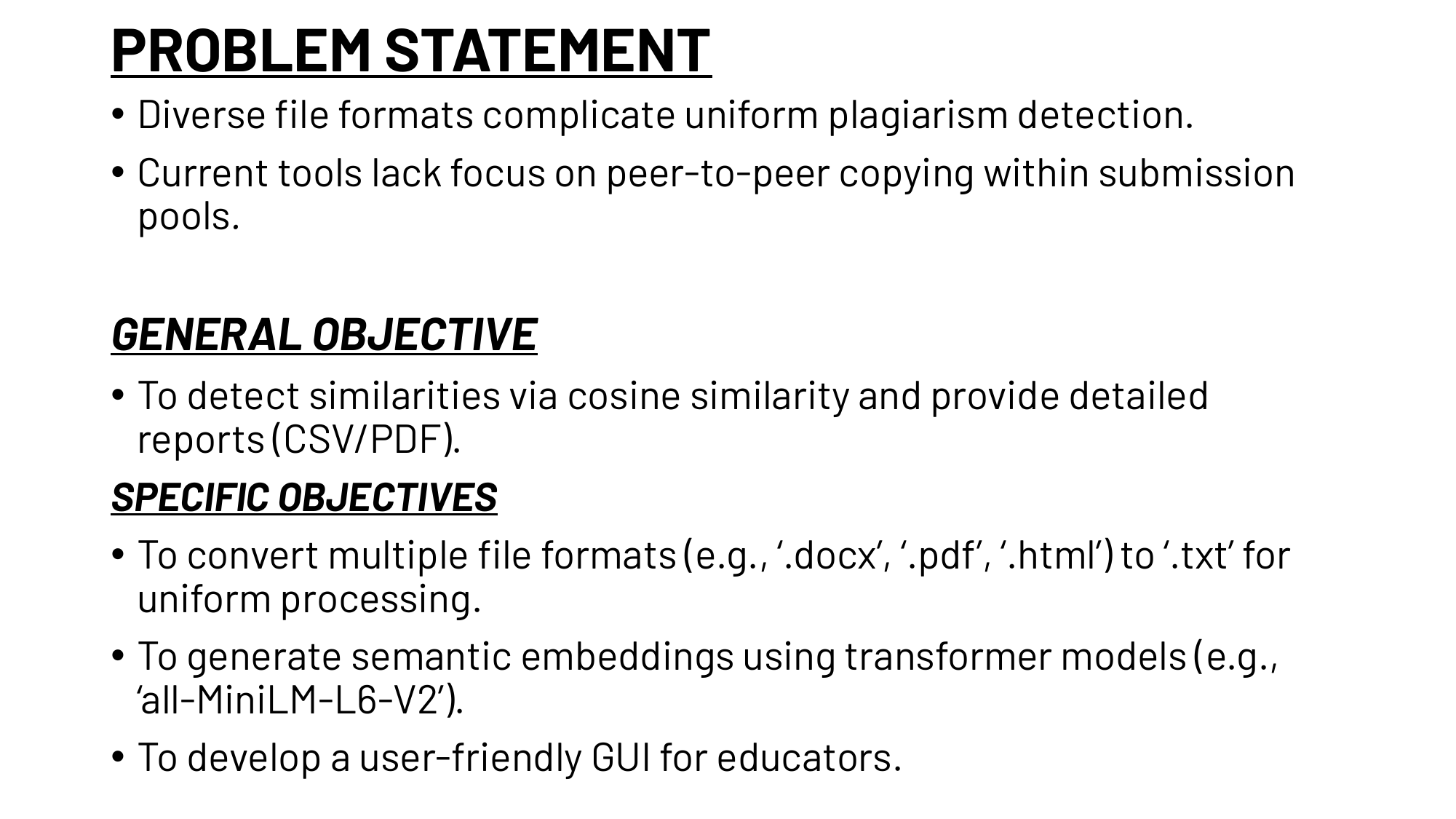

# PROBLEM STATEMENT
Diverse file formats complicate uniform plagiarism detection.
Current tools lack focus on peer-to-peer copying within submission pools.

GENERAL OBJECTIVE
To detect similarities via cosine similarity and provide detailed reports (CSV/PDF).
SPECIFIC OBJECTIVES
To convert multiple file formats (e.g., ‘.docx’, ‘.pdf’, ‘.html’) to ‘.txt’ for uniform processing.
To generate semantic embeddings using transformer models (e.g., ‘all-MiniLM-L6-V2’).
To develop a user-friendly GUI for educators.